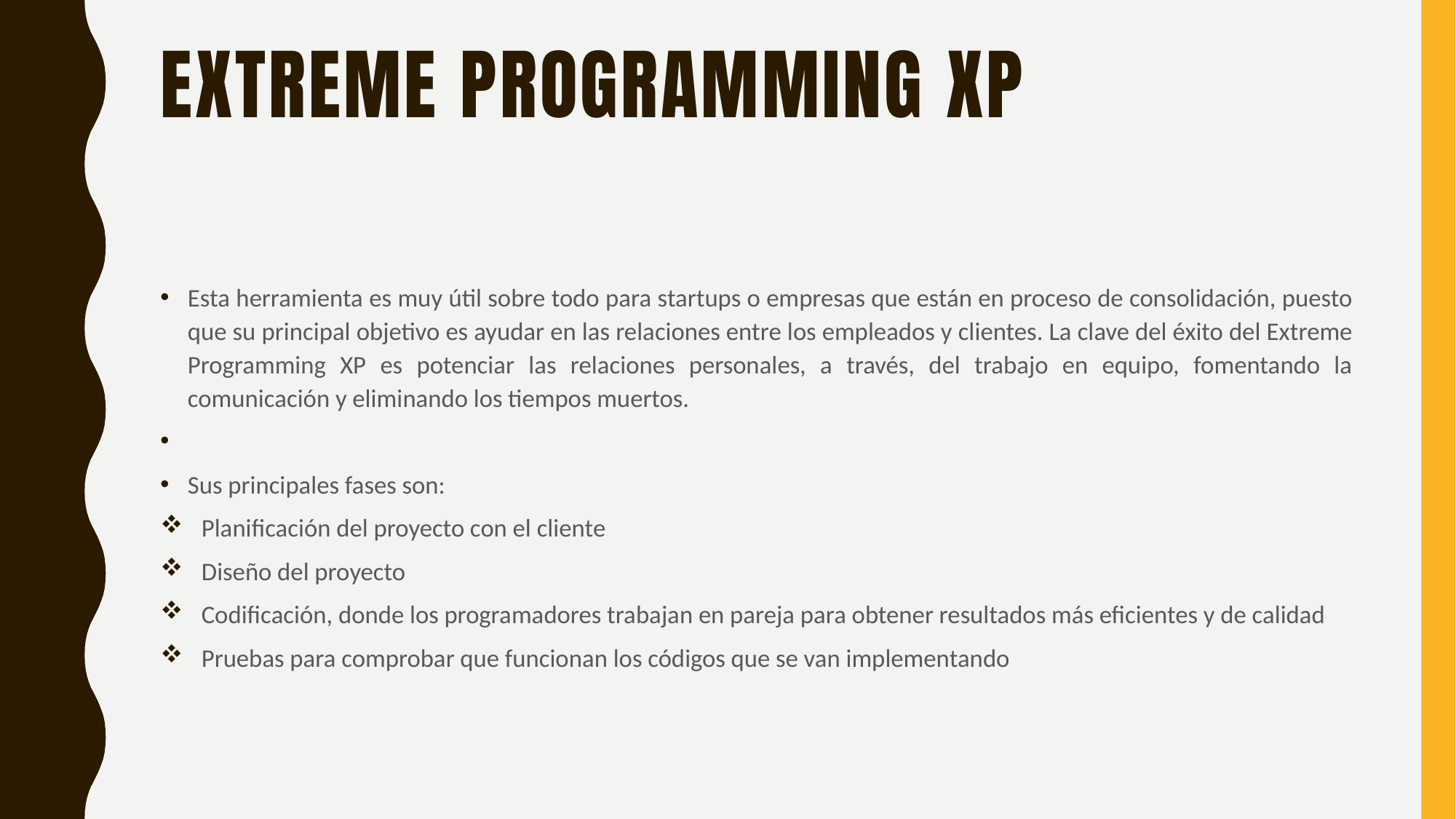

# EXTREME PROGRAMMING XP
Esta herramienta es muy útil sobre todo para startups o empresas que están en proceso de consolidación, puesto que su principal objetivo es ayudar en las relaciones entre los empleados y clientes. La clave del éxito del Extreme Programming XP es potenciar las relaciones personales, a través, del trabajo en equipo, fomentando la comunicación y eliminando los tiempos muertos.

Sus principales fases son:
Planificación del proyecto con el cliente
Diseño del proyecto
Codificación, donde los programadores trabajan en pareja para obtener resultados más eficientes y de calidad
Pruebas para comprobar que funcionan los códigos que se van implementando